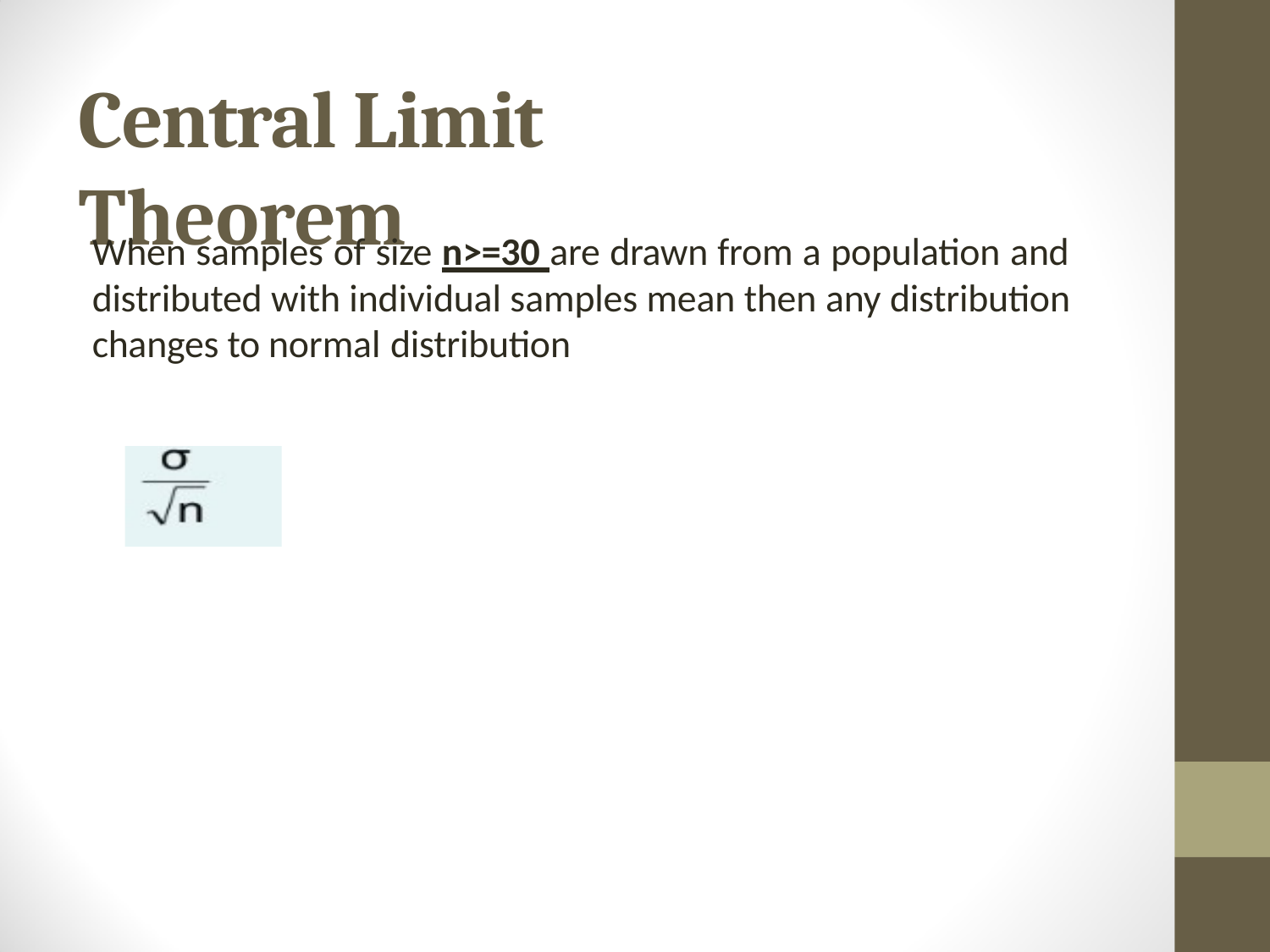

Central Limit Theorem
When samples of size n>=30 are drawn from a population and  distributed with individual samples mean then any distribution  changes to normal distribution